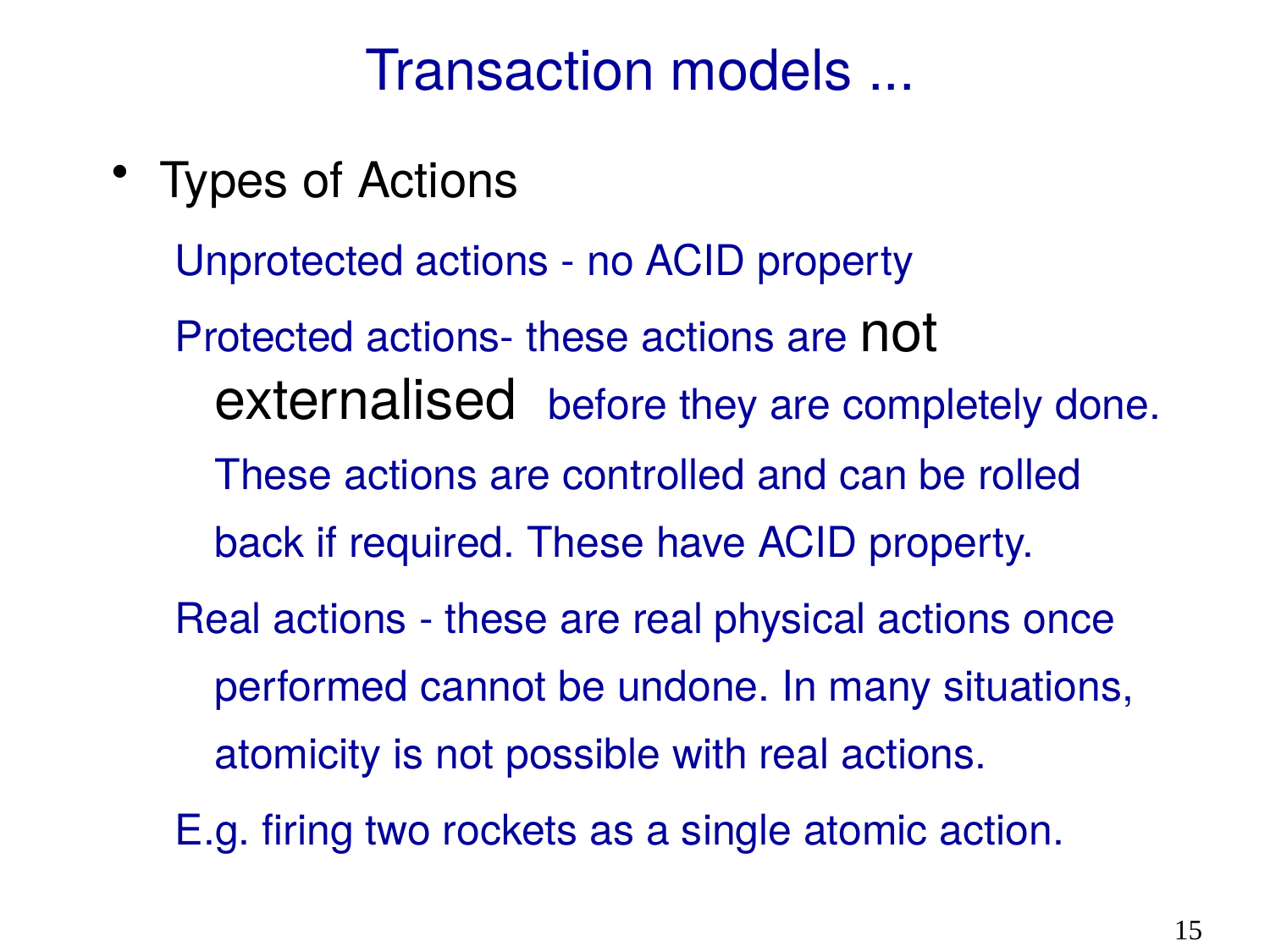

# Transaction models ...
Types of Actions
Unprotected actions - no ACID property
Protected actions- these actions are not externalised  before they are completely done. These actions are controlled and can be rolled back if required. These have ACID property.
Real actions - these are real physical actions once performed cannot be undone. In many situations, atomicity is not possible with real actions.
E.g. firing two rockets as a single atomic action.